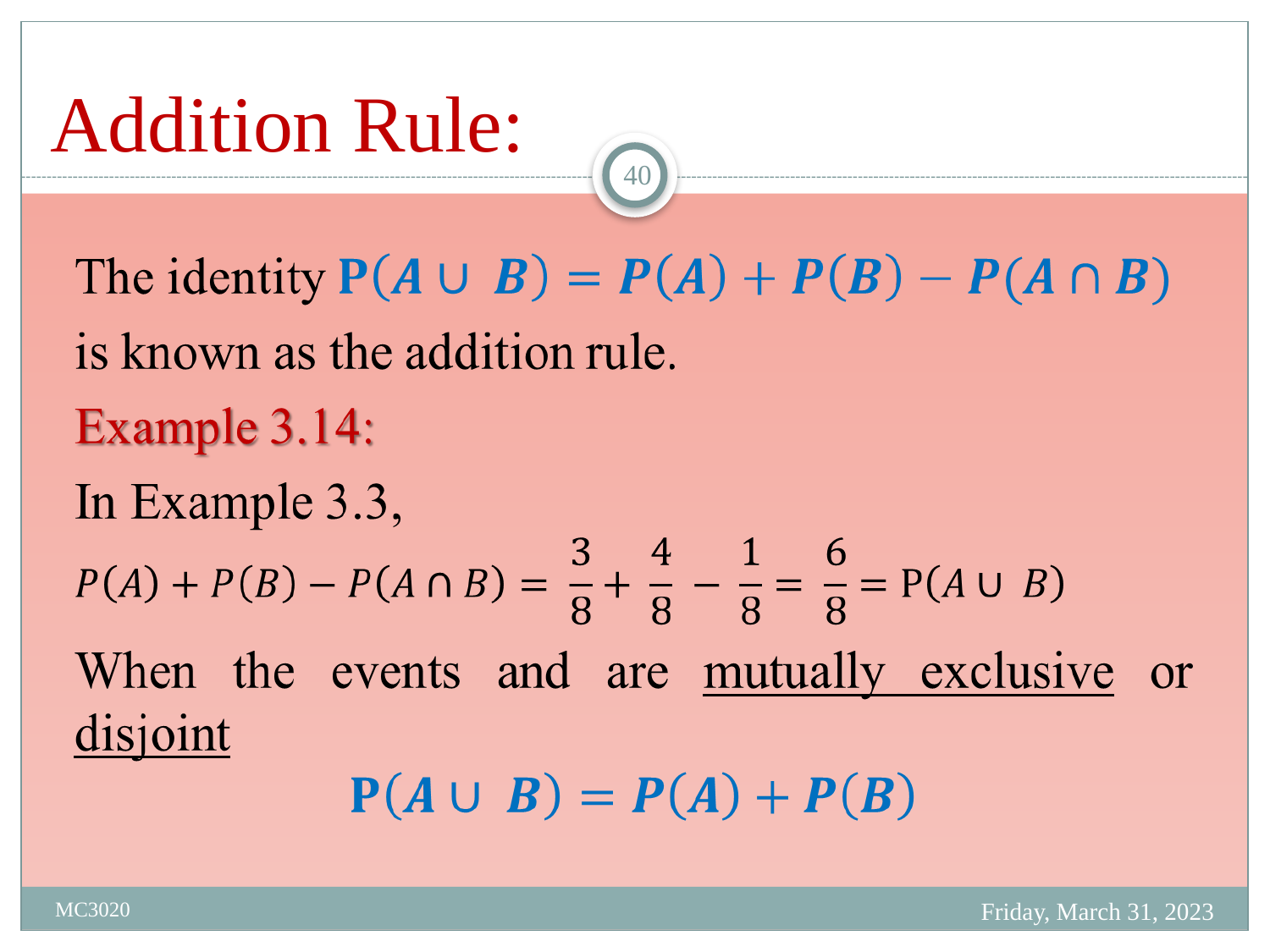

# Addition Rule:
40

Friday, March 31, 2023
MC3020